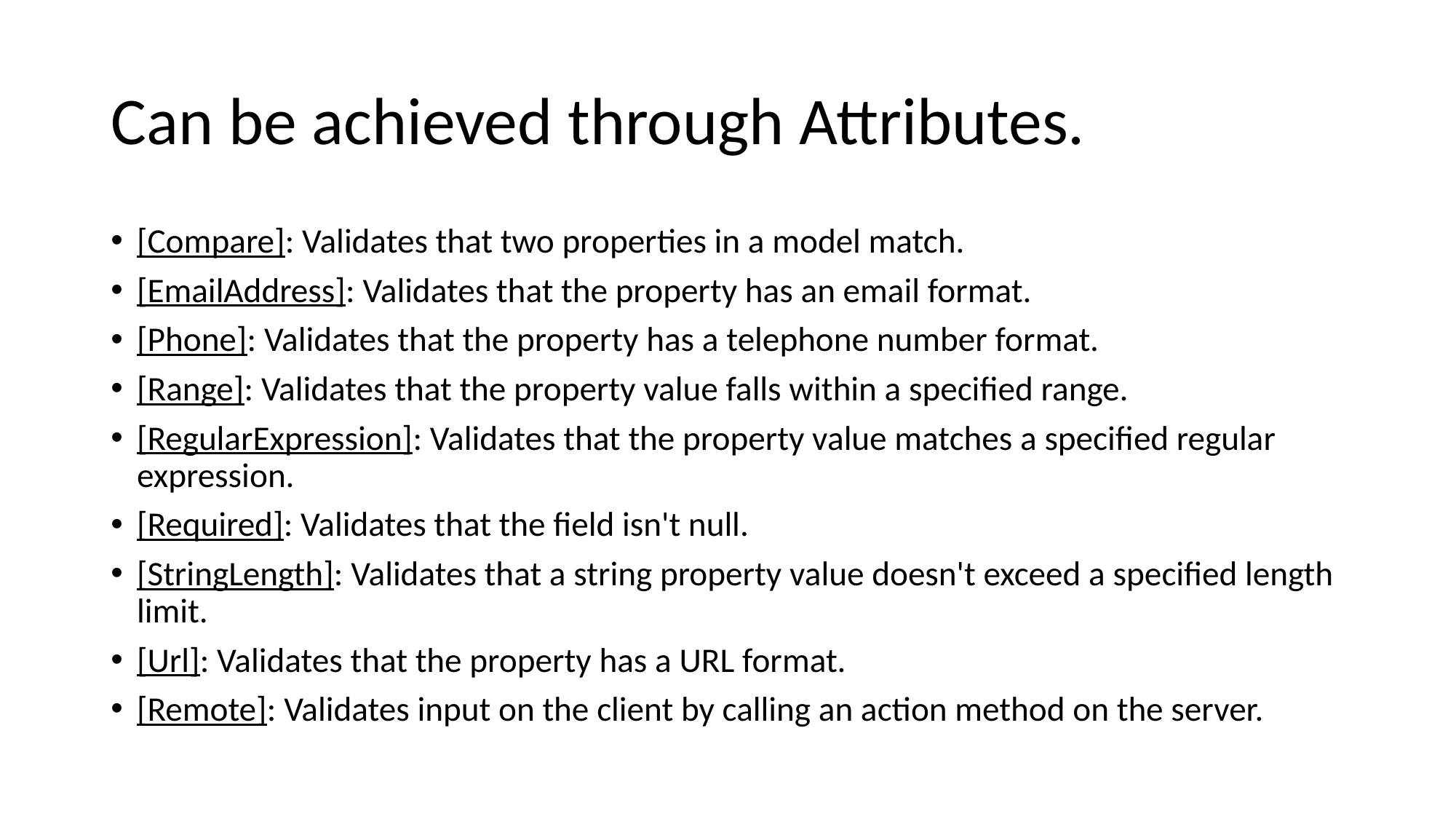

# Can be achieved through Attributes.
[Compare]: Validates that two properties in a model match.
[EmailAddress]: Validates that the property has an email format.
[Phone]: Validates that the property has a telephone number format.
[Range]: Validates that the property value falls within a specified range.
[RegularExpression]: Validates that the property value matches a specified regular expression.
[Required]: Validates that the field isn't null.
[StringLength]: Validates that a string property value doesn't exceed a specified length limit.
[Url]: Validates that the property has a URL format.
[Remote]: Validates input on the client by calling an action method on the server.